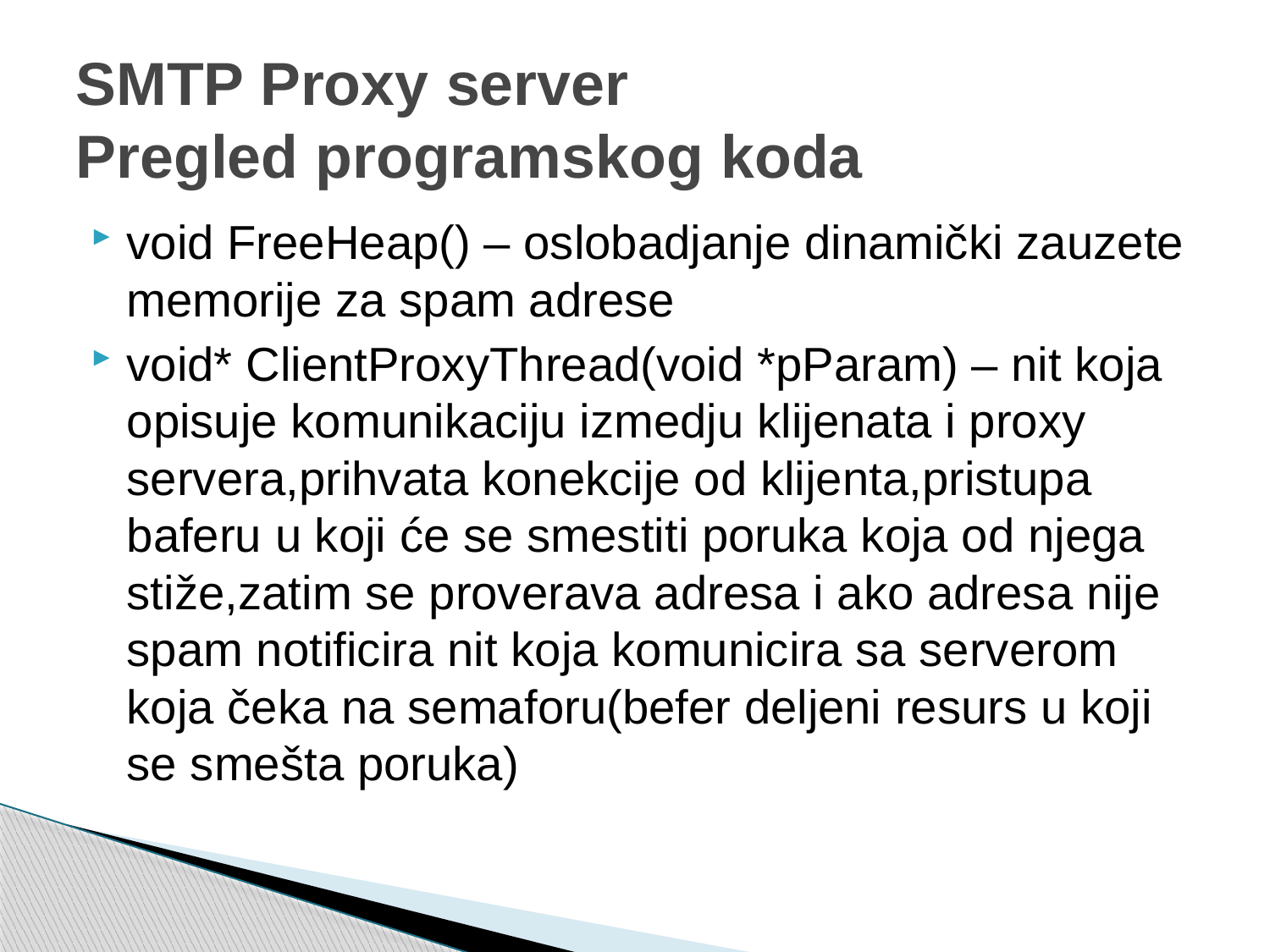

# SMTP Proxy server Pregled programskog koda
void FreeHeap() – oslobadjanje dinamički zauzete memorije za spam adrese
void* ClientProxyThread(void *pParam) – nit koja opisuje komunikaciju izmedju klijenata i proxy servera,prihvata konekcije od klijenta,pristupa baferu u koji će se smestiti poruka koja od njega stiže,zatim se proverava adresa i ako adresa nije spam notificira nit koja komunicira sa serverom koja čeka na semaforu(befer deljeni resurs u koji se smešta poruka)